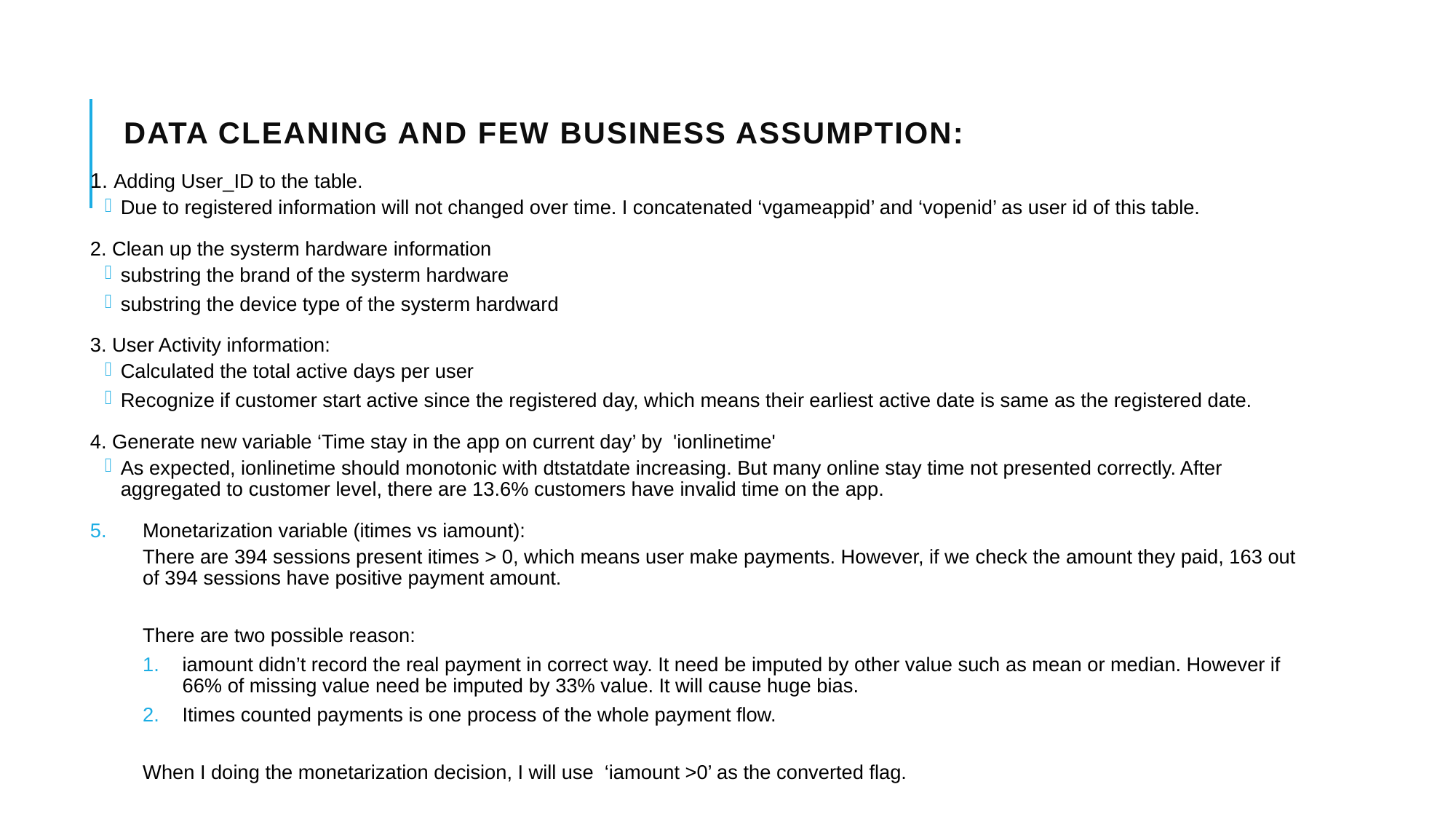

# Data Cleaning and few business assumption:
1. Adding User_ID to the table.
Due to registered information will not changed over time. I concatenated ‘vgameappid’ and ‘vopenid’ as user id of this table.
2. Clean up the systerm hardware information
substring the brand of the systerm hardware
substring the device type of the systerm hardward
3. User Activity information:
Calculated the total active days per user
Recognize if customer start active since the registered day, which means their earliest active date is same as the registered date.
4. Generate new variable ‘Time stay in the app on current day’ by  'ionlinetime'
As expected, ionlinetime should monotonic with dtstatdate increasing. But many online stay time not presented correctly. After aggregated to customer level, there are 13.6% customers have invalid time on the app.
Monetarization variable (itimes vs iamount):
There are 394 sessions present itimes > 0, which means user make payments. However, if we check the amount they paid, 163 out of 394 sessions have positive payment amount.

There are two possible reason:
iamount didn’t record the real payment in correct way. It need be imputed by other value such as mean or median. However if 66% of missing value need be imputed by 33% value. It will cause huge bias.
Itimes counted payments is one process of the whole payment flow.

When I doing the monetarization decision, I will use  ‘iamount >0’ as the converted flag.